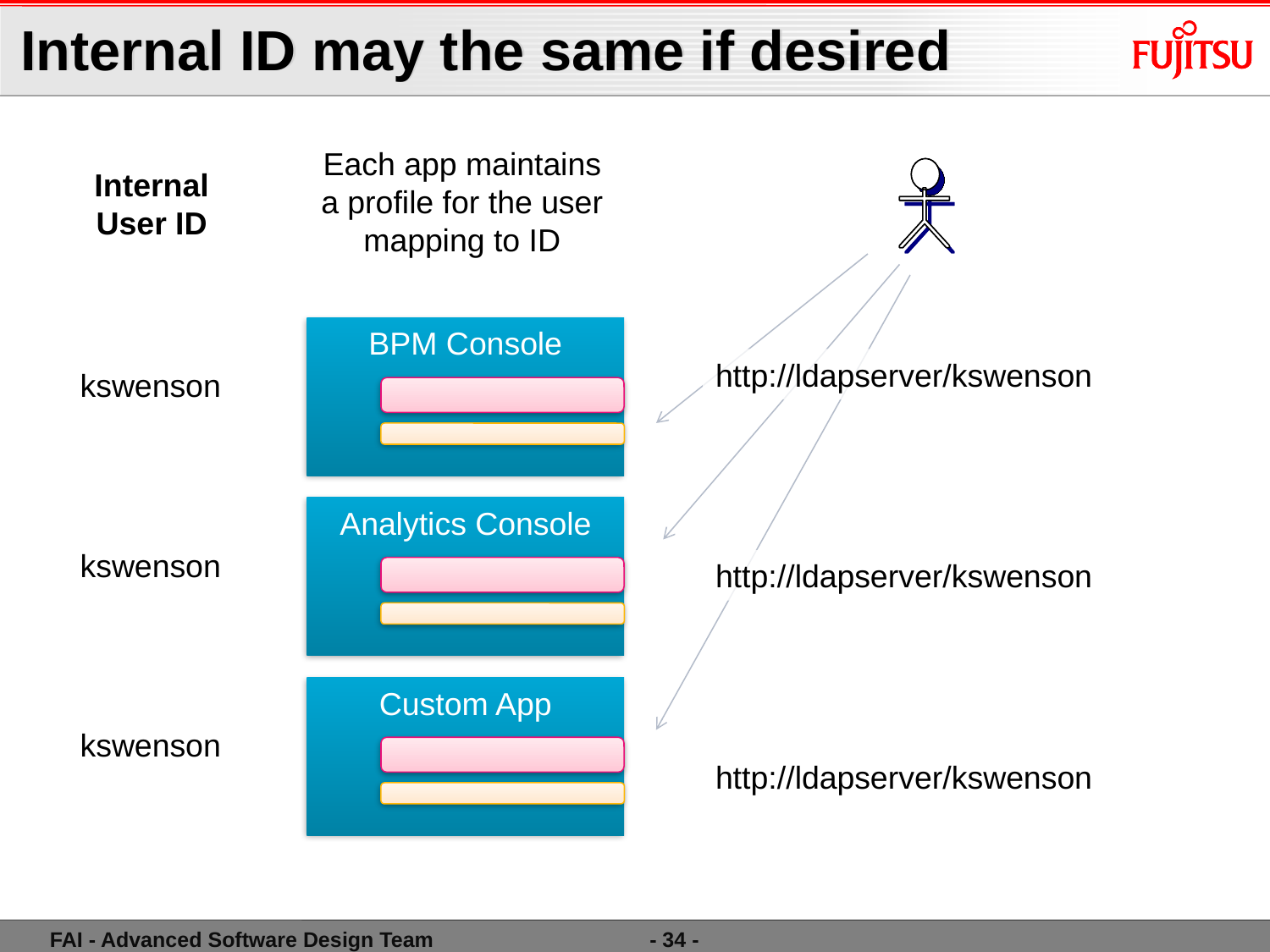

# Internal ID may the same if desired
Each app maintains
a profile for the user
mapping to ID
Internal
User ID

BPM Console
http://ldapserver/kswenson
kswenson

Analytics Console
kswenson
http://ldapserver/kswenson

Custom App
kswenson

http://ldapserver/kswenson